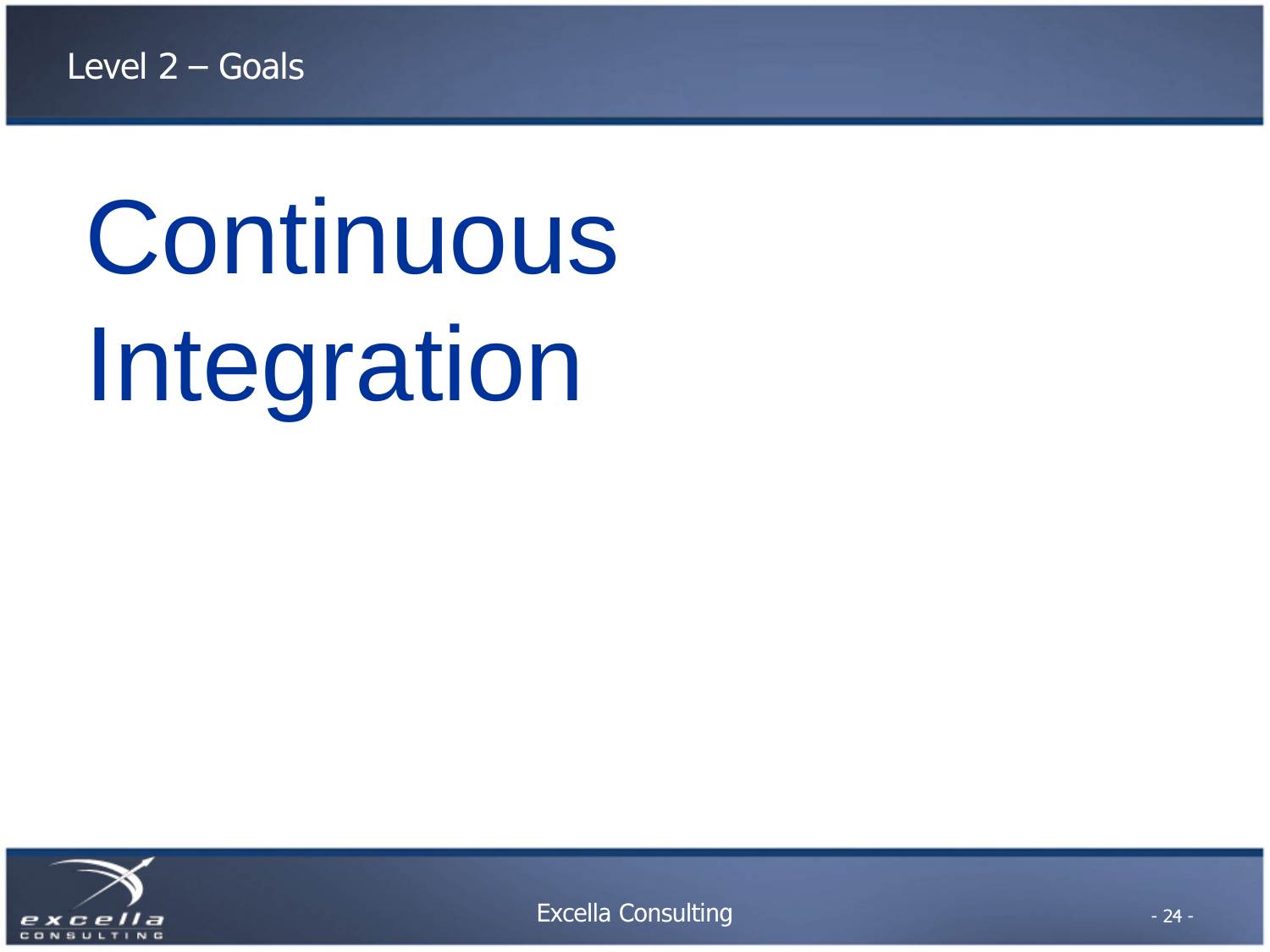

# Level 2 – Goals
Continuous Integration
- 24 -